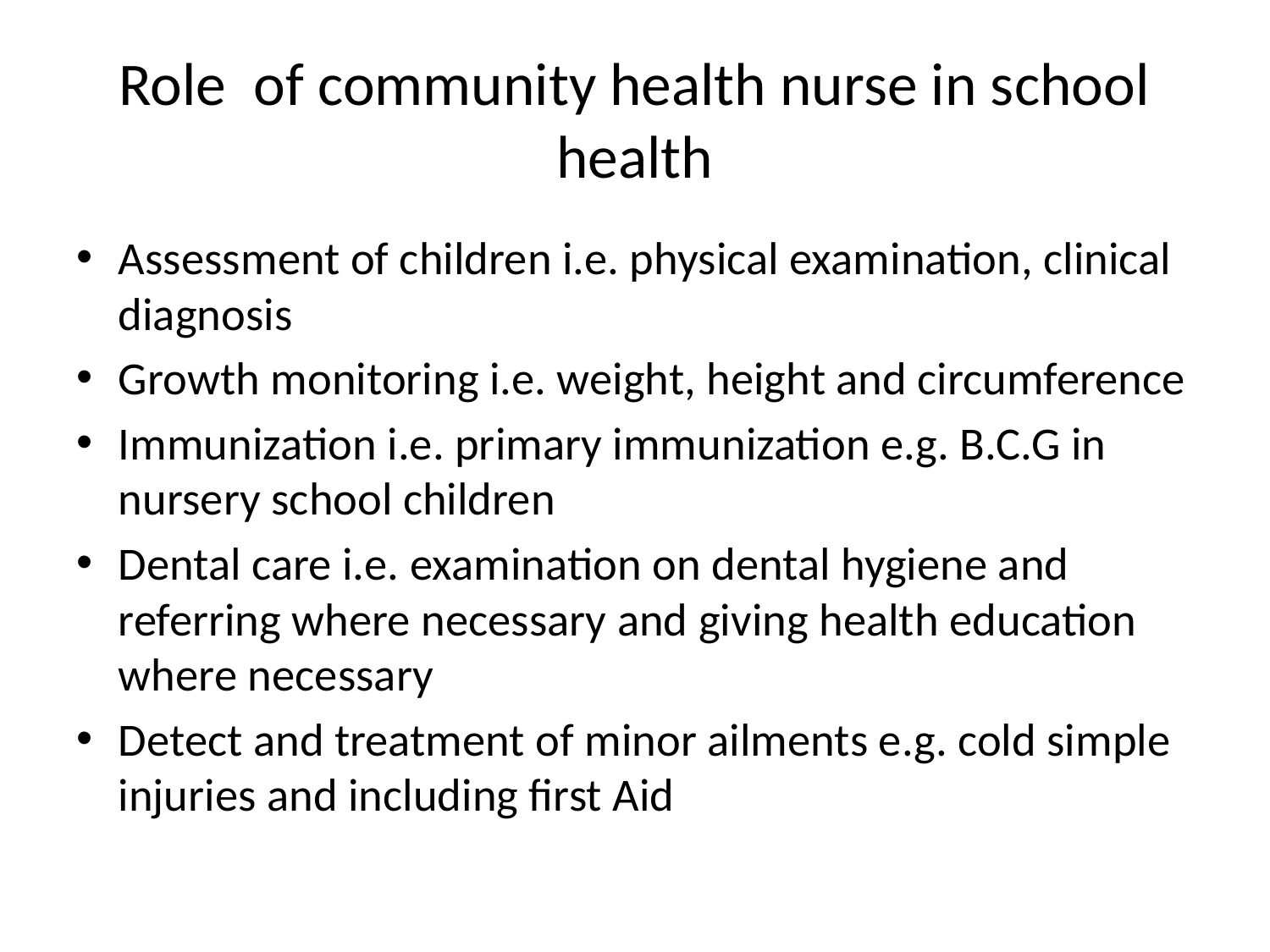

# Role  of community health nurse in school health
Assessment of children i.e. physical examination, clinical diagnosis
Growth monitoring i.e. weight, height and circumference
Immunization i.e. primary immunization e.g. B.C.G in nursery school children
Dental care i.e. examination on dental hygiene and referring where necessary and giving health education where necessary
Detect and treatment of minor ailments e.g. cold simple injuries and including first Aid